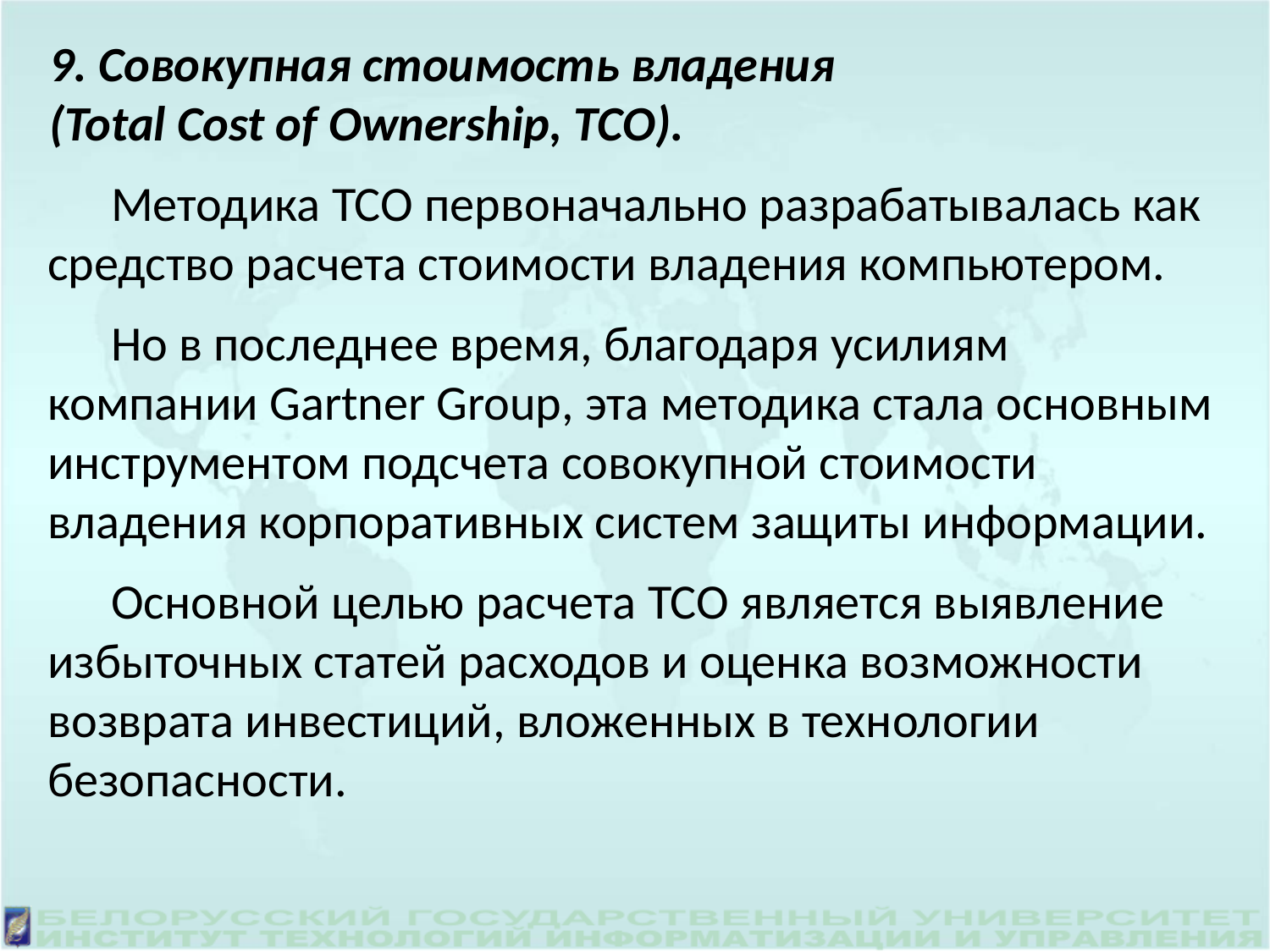

9. Совокупная стоимость владения
(Total Cost of Ownership, TCO).
Методика ТСО первоначально разрабатывалась как средство расчета стоимости владения компьютером.
Но в последнее время, благодаря усилиям компании Gartner Group, эта методика стала основным инструментом подсчета совокупной стоимости владения корпоративных систем защиты информации.
Основной целью расчета ТСО является выявление избыточных статей расходов и оценка возможности возврата инвестиций, вложенных в технологии безопасности.